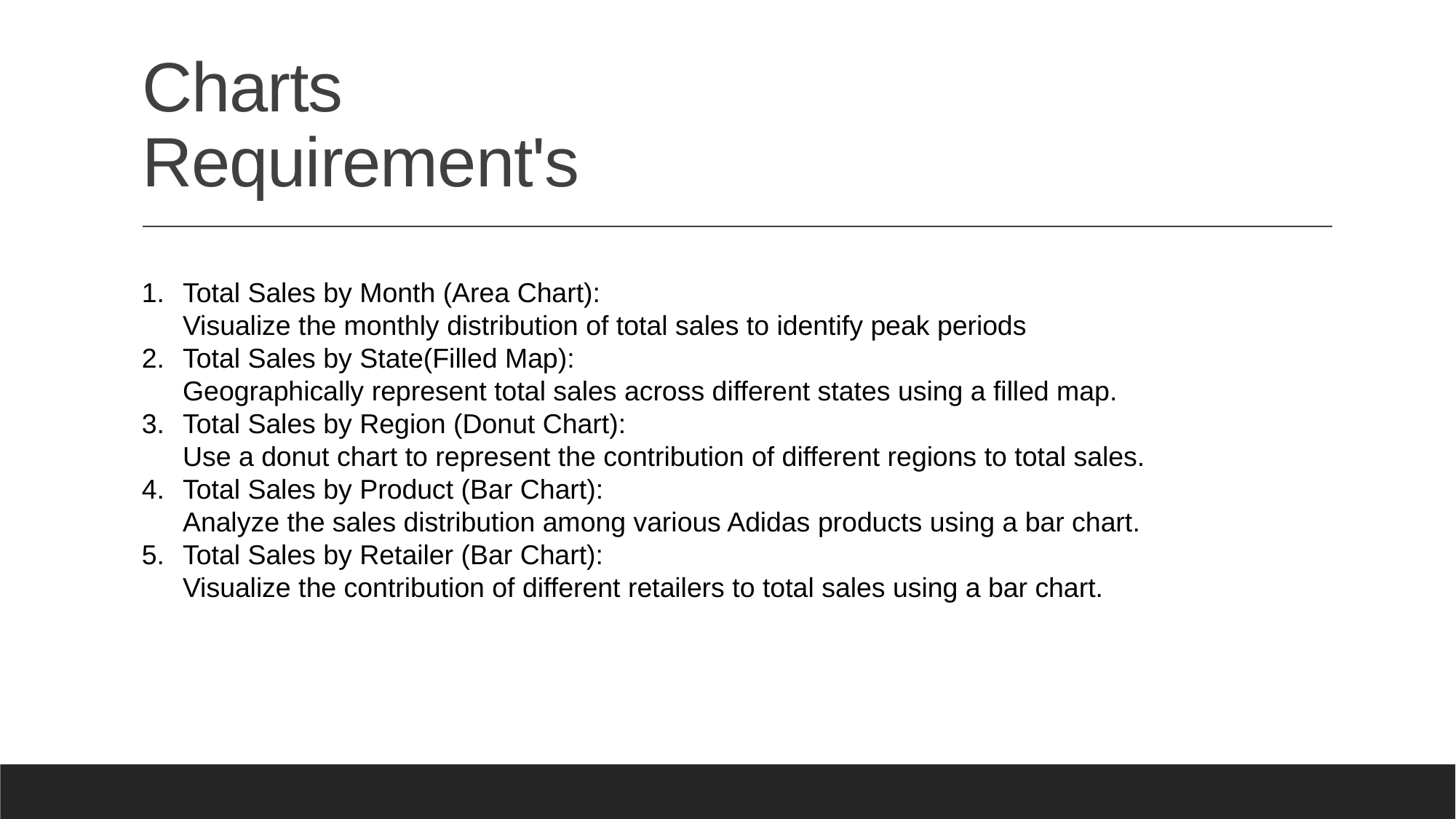

# Charts Requirement's
Total Sales by Month (Area Chart):
Visualize the monthly distribution of total sales to identify peak periods
Total Sales by State(Filled Map):
Geographically represent total sales across different states using a filled map.
Total Sales by Region (Donut Chart):
Use a donut chart to represent the contribution of different regions to total sales.
Total Sales by Product (Bar Chart):
Analyze the sales distribution among various Adidas products using a bar chart.
Total Sales by Retailer (Bar Chart):
Visualize the contribution of different retailers to total sales using a bar chart.